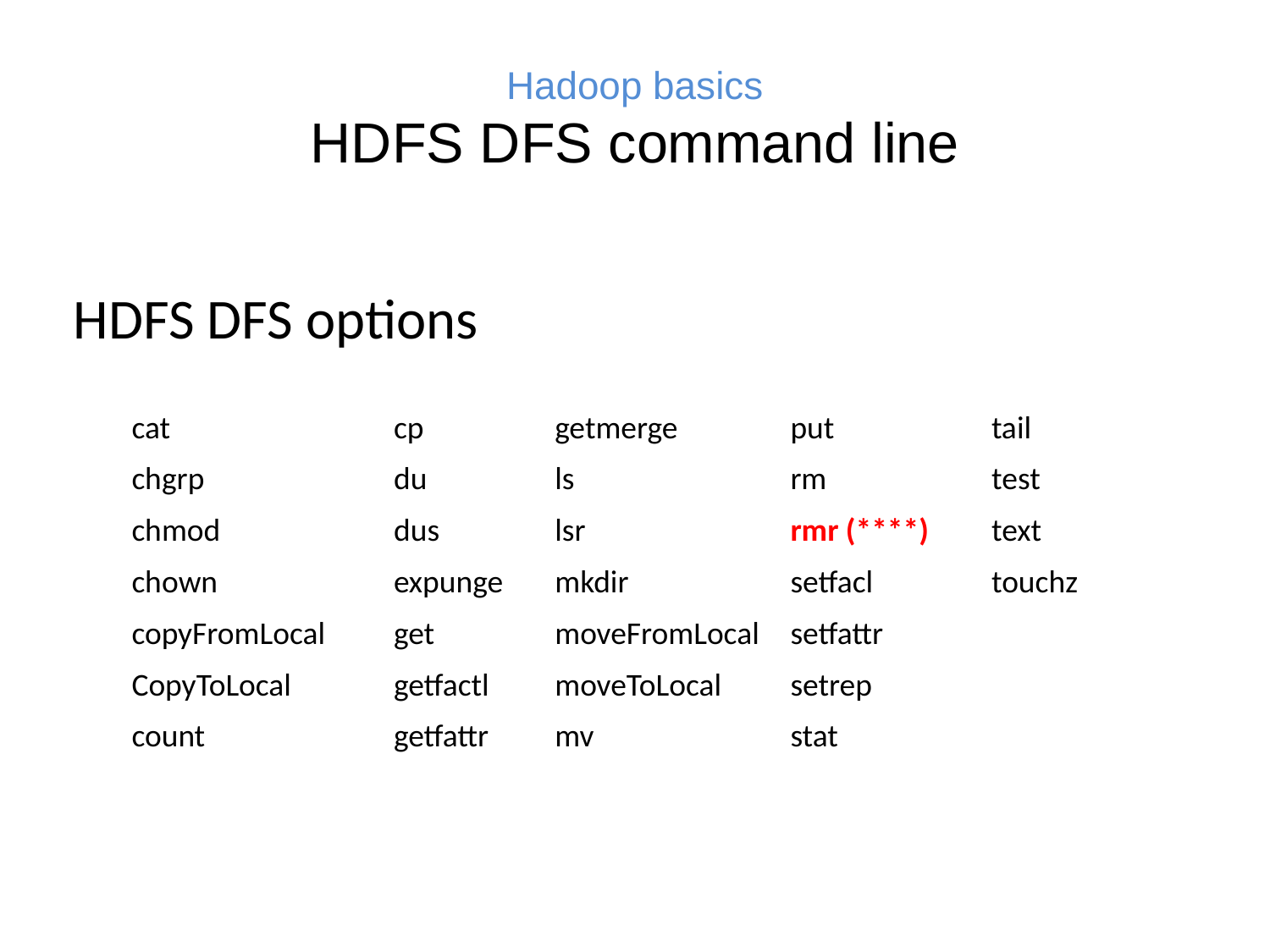

# Hadoop basics HDFS DFS command line

HDFS DFS options

| cat | cp | getmerge | put | tail |
| --- | --- | --- | --- | --- |
| chgrp | du | ls | rm | test |
| chmod | dus | lsr | rmr (\*\*\*\*) | text |
| chown | expunge | mkdir | setfacl | touchz |
| copyFromLocal | get | moveFromLocal | setfattr |  |
| CopyToLocal | getfactl | moveToLocal | setrep |  |
| count | getfattr | mv | stat |  |